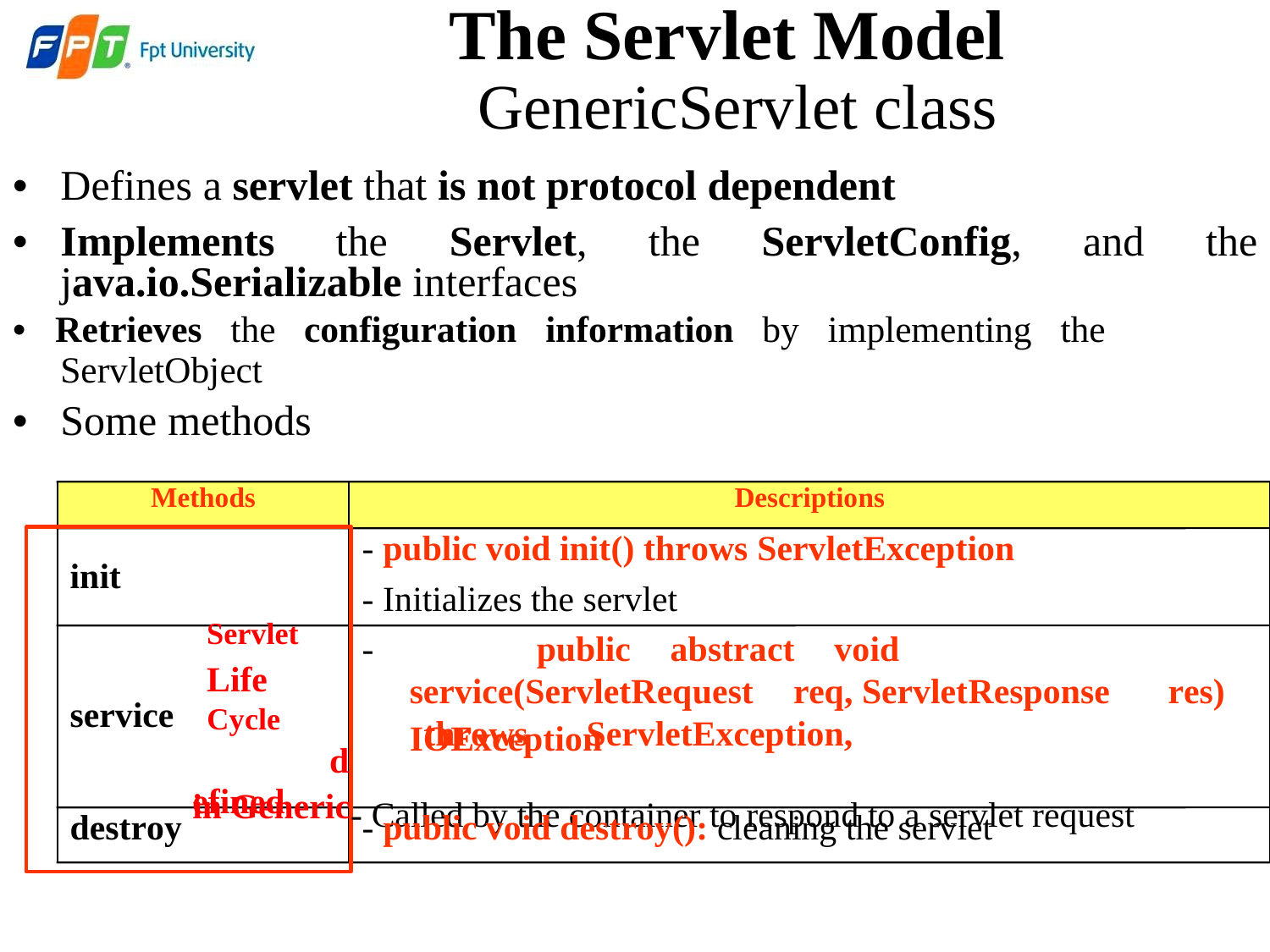

The Servlet Model
GenericServlet class
•  Defines a servlet that is not protocol dependent
•  Implements
the
Servlet,
the
ServletConfig,
and
the
java.io.Serializable interfaces
•  Retrieves  the  configuration  information  by  implementing  the
ServletObject
•  Some methods

Methods

Descriptions

init
- public void init() throws ServletException
- Initializes the servlet

Servlet
Life service   Cycle
defined
-		public    abstract    void    service(ServletRequest    req, ServletResponse      res)      throws      ServletException,
- Called by the container to respond to a servlet request
IOException
in Generic

destroy
- public void destroy(): cleaning the servlet